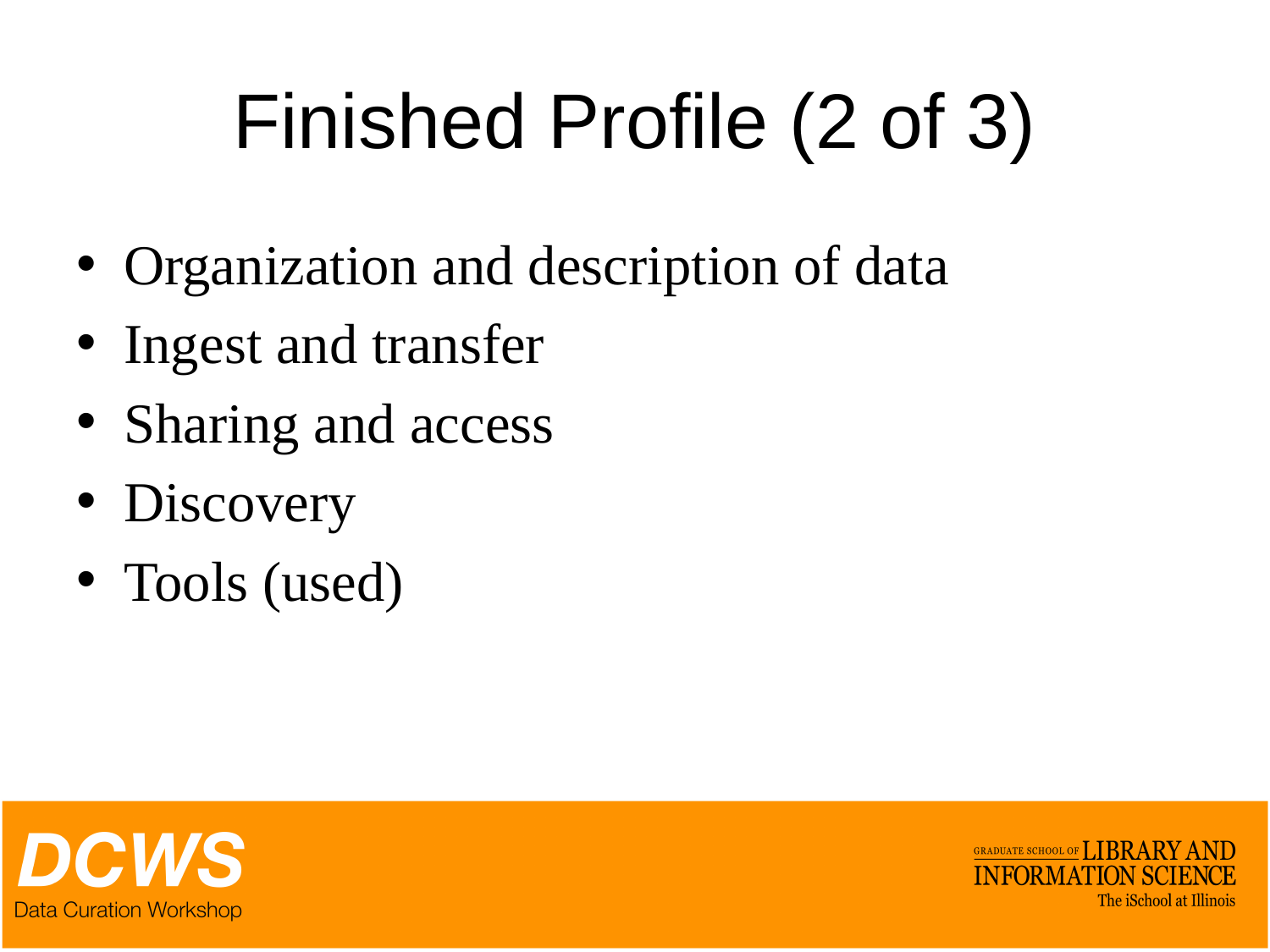

# Finished Profile (2 of 3)
Organization and description of data
Ingest and transfer
Sharing and access
Discovery
Tools (used)